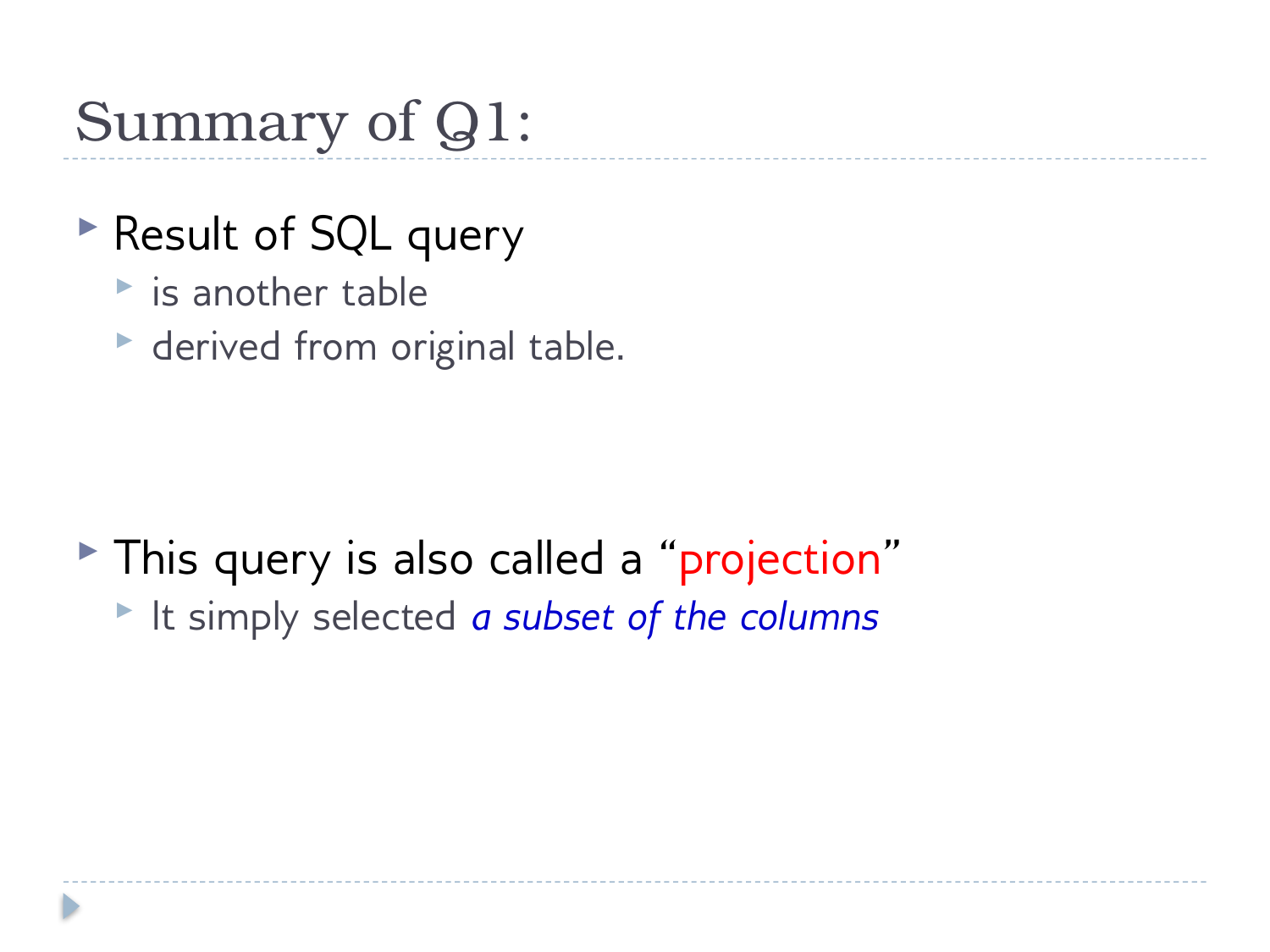

# Summary of Q1:
Result of SQL query
is another table
derived from original table.

This query is also called a “projection”
It simply selected a subset of the columns